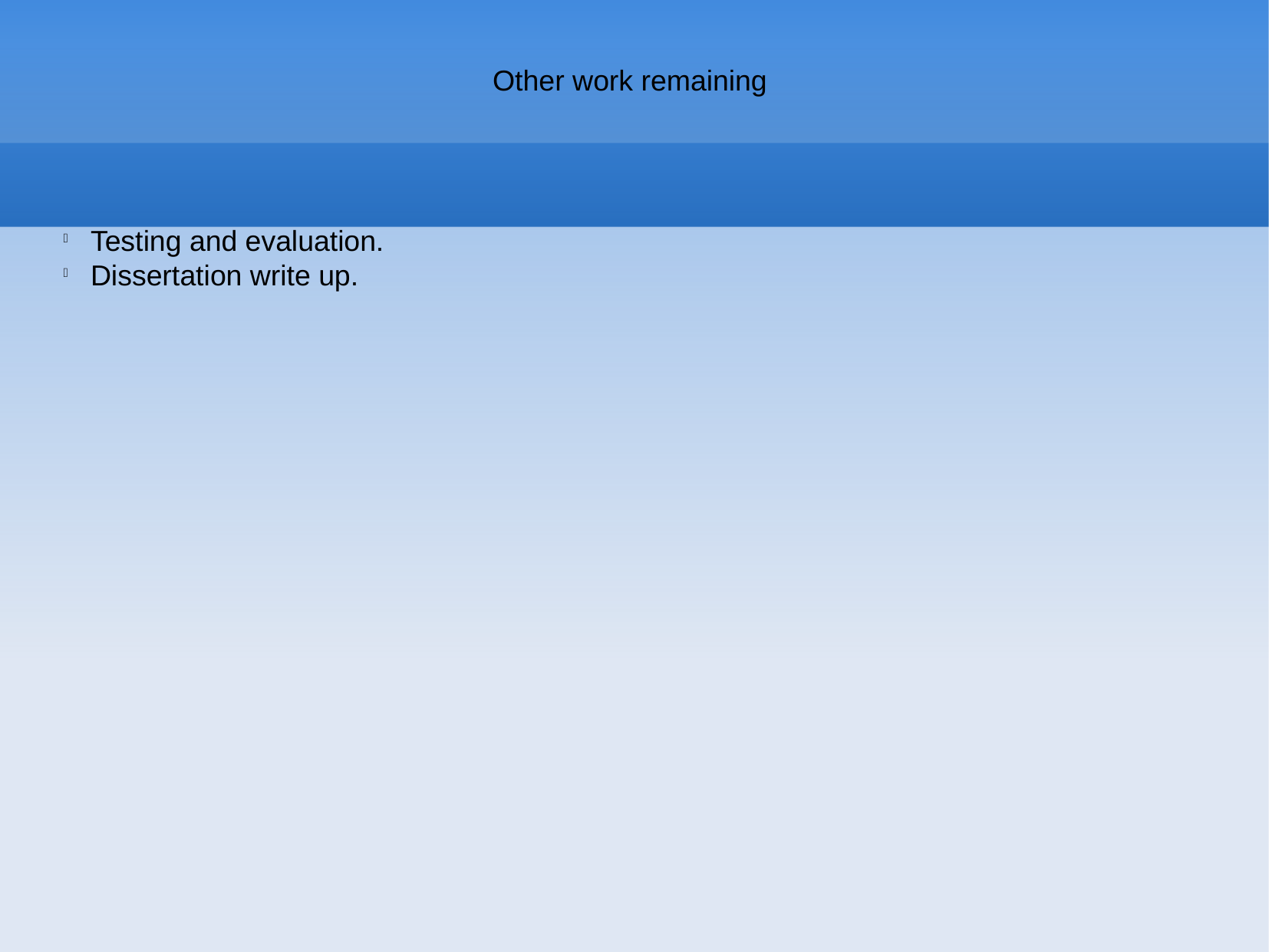

Other work remaining
Testing and evaluation.
Dissertation write up.